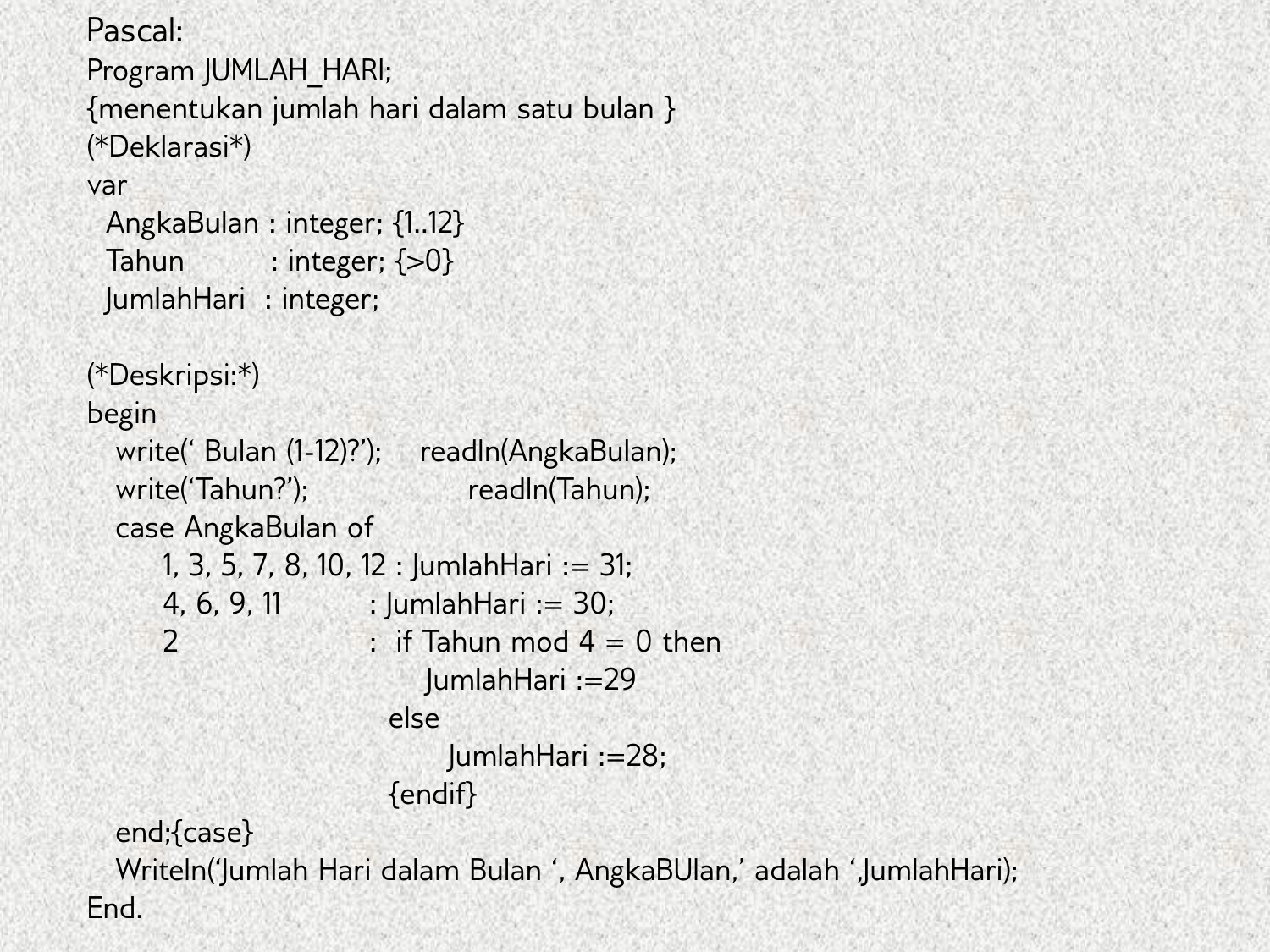

Pascal:
Program JUMLAH_HARI;
{menentukan jumlah hari dalam satu bulan }
(*Deklarasi*)
var
  AngkaBulan : integer; {1..12}
  Tahun	      : integer; {>0}
  JumlahHari  : integer;

(*Deskripsi:*)
begin
   write(‘ Bulan (1-12)?’);    readln(AngkaBulan);
   write(‘Tahun?’);		readln(Tahun);
   case AngkaBulan of
        1, 3, 5, 7, 8, 10, 12 : JumlahHari := 31;
        4, 6, 9, 11  	   : JumlahHari := 30;
        2 		   :  if Tahun mod 4 = 0 then
		         JumlahHari :=29
		     else
                                      JumlahHari :=28;
		     {endif}
   end;{case}
   Writeln(‘Jumlah Hari dalam Bulan ‘, AngkaBUlan,’ adalah ‘,JumlahHari);
End.